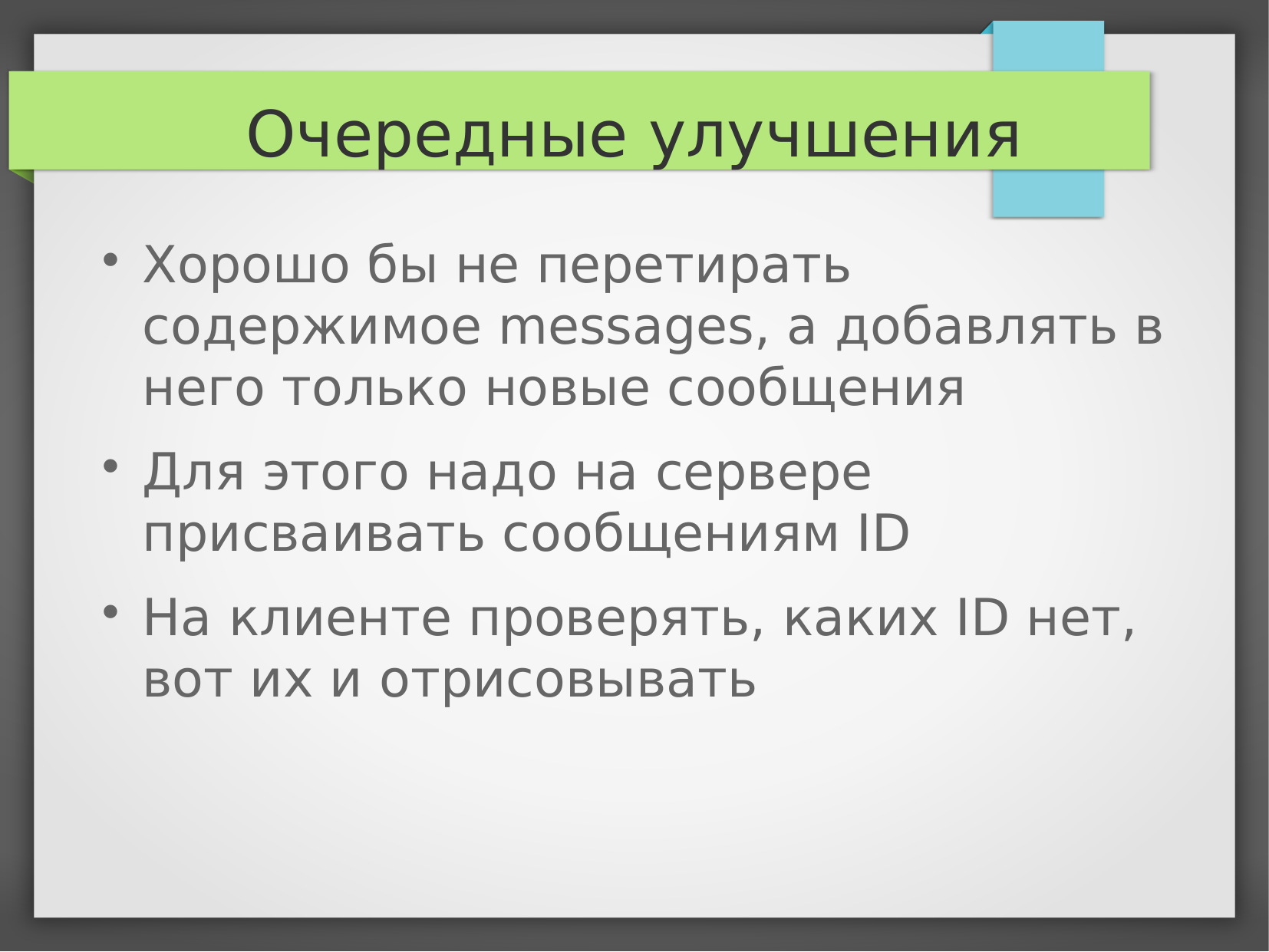

Очередные улучшения
Хорошо бы не перетирать содержимое messages, а добавлять в него только новые сообщения
Для этого надо на сервере присваивать сообщениям ID
На клиенте проверять, каких ID нет, вот их и отрисовывать